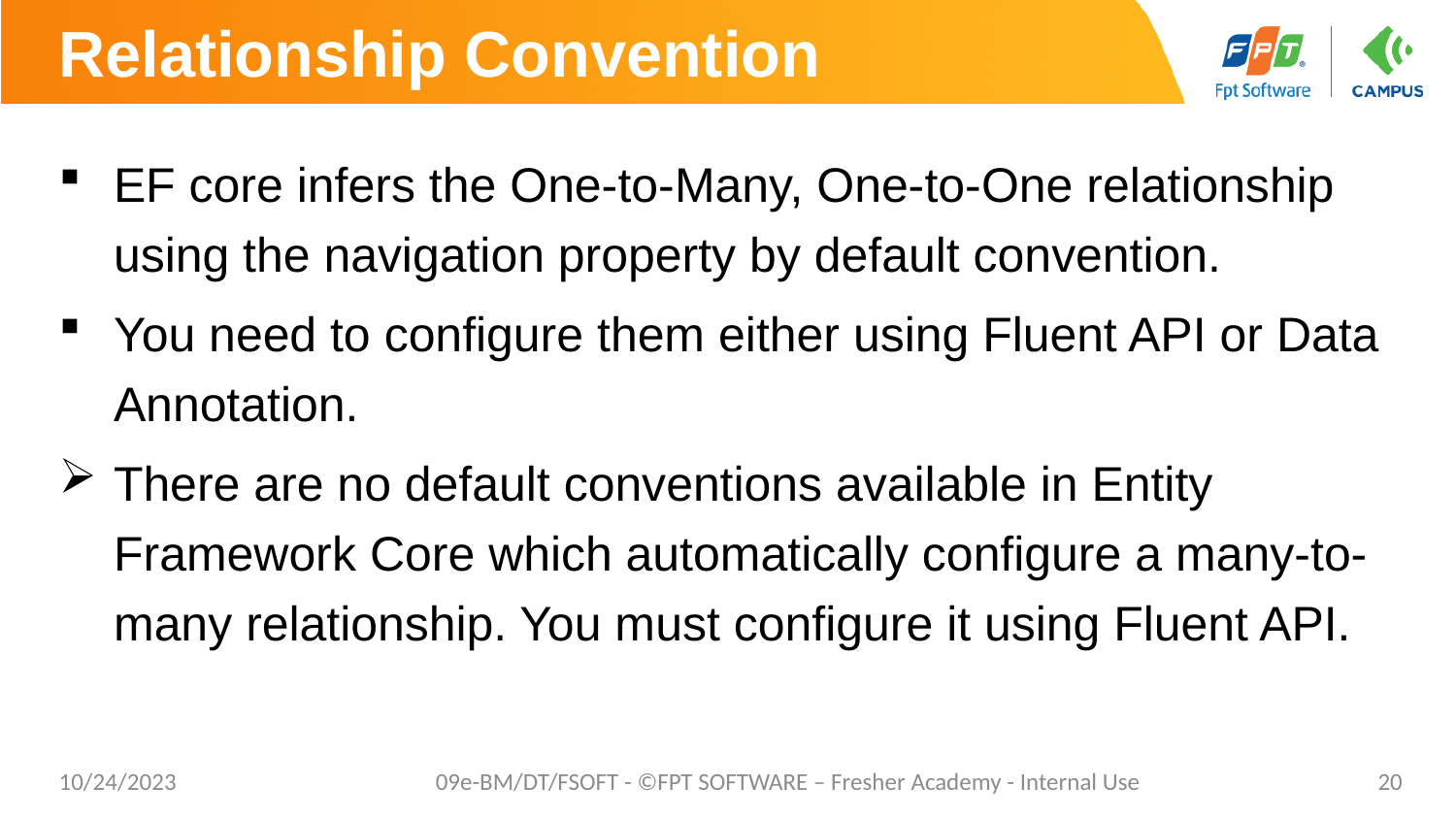

# Relationship Convention
EF core infers the One-to-Many, One-to-One relationship using the navigation property by default convention.
You need to configure them either using Fluent API or Data Annotation.
There are no default conventions available in Entity Framework Core which automatically configure a many-to-many relationship. You must configure it using Fluent API.
10/24/2023
09e-BM/DT/FSOFT - ©FPT SOFTWARE – Fresher Academy - Internal Use
20